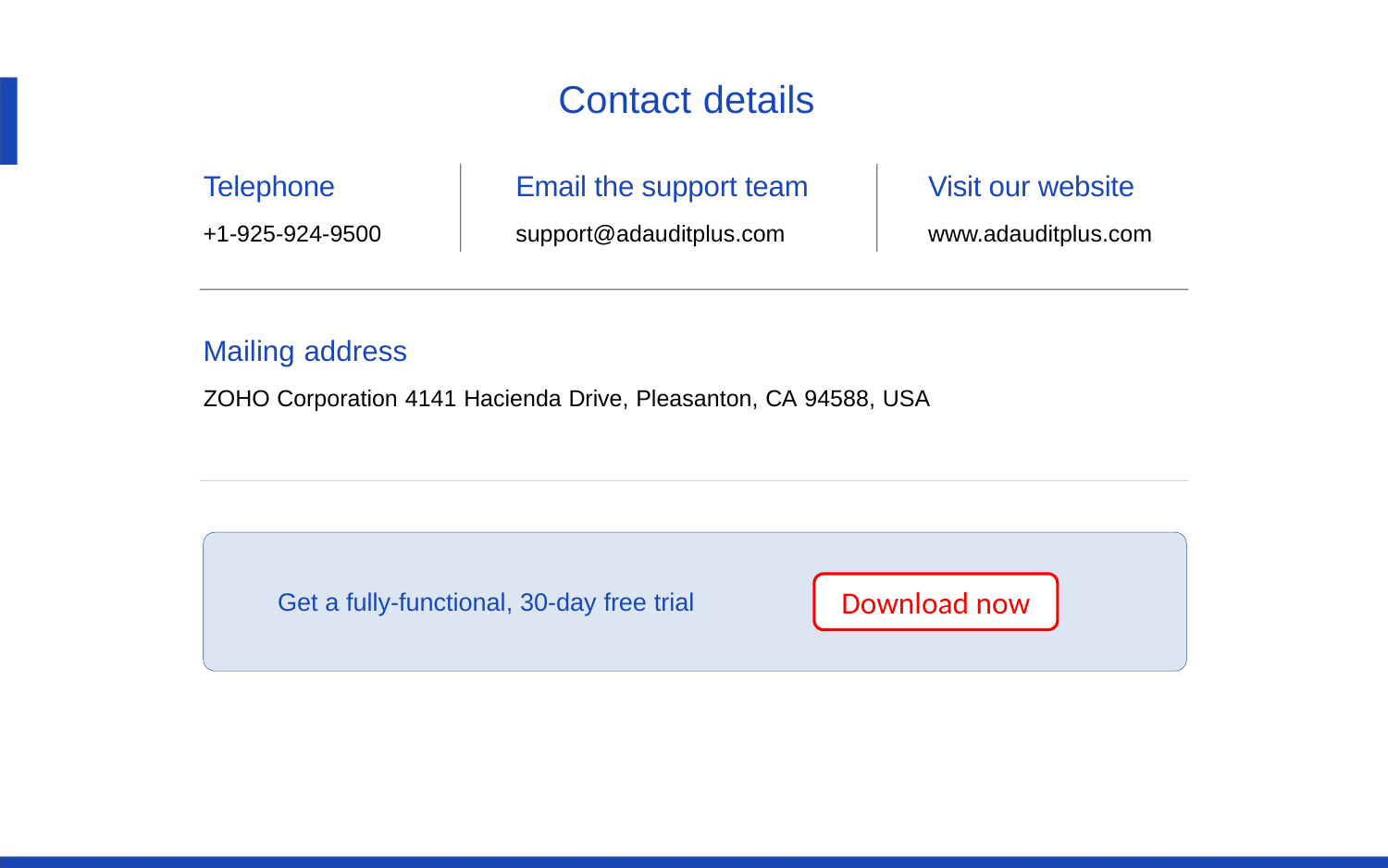

Contact details

Telephone
Email the support team

Visit our website

+1-925-924-9500
support@adauditplus.com
www.adauditplus.com

Mailing address
ZOHO Corporation 4141 Hacienda Drive, Pleasanton, CA 94588, USA

Download now
Get a fully-functional, 30-day free trial